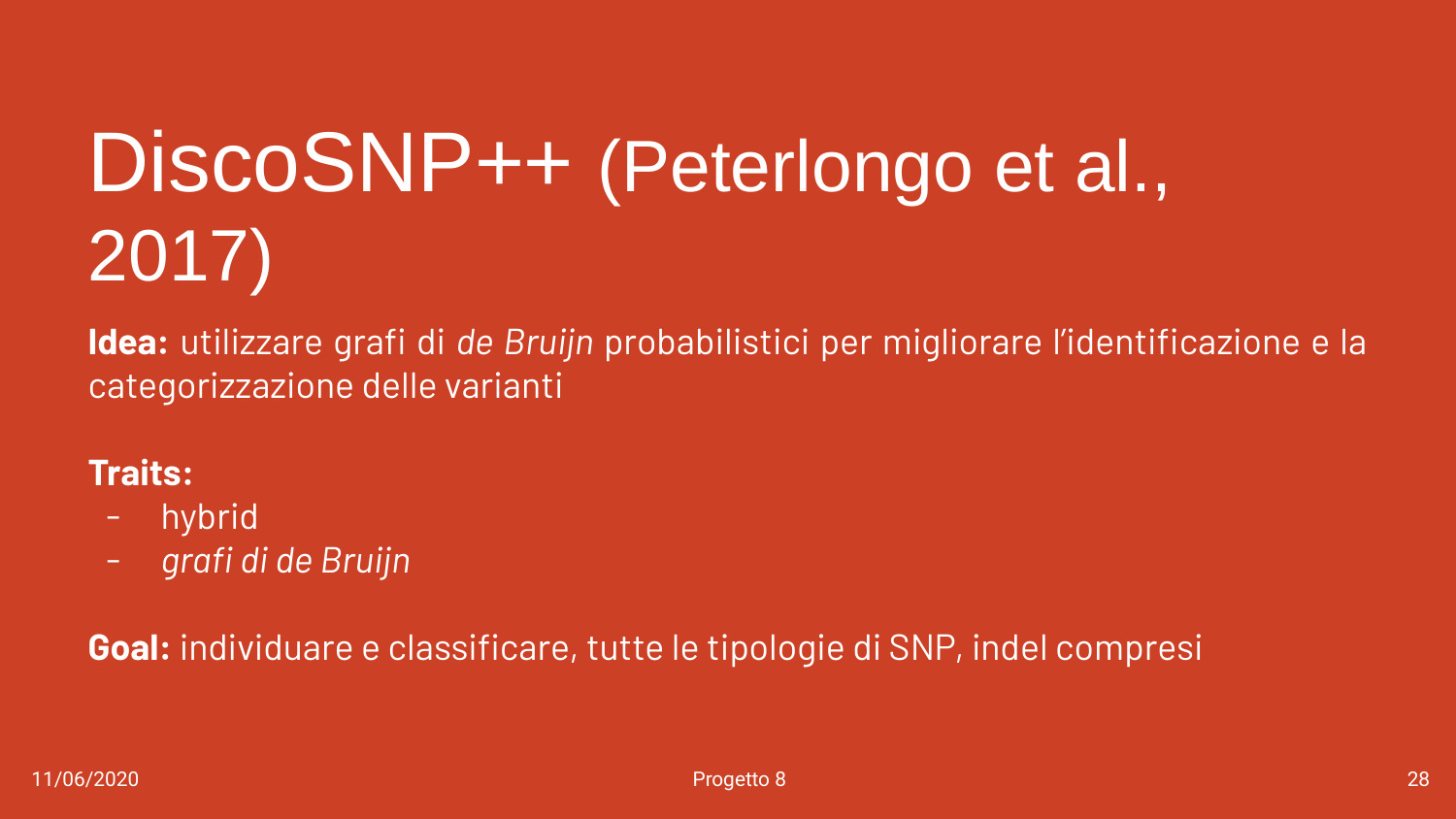

# DiscoSNP++ (Peterlongo et al., 2017)
Idea: utilizzare grafi di de Bruijn probabilistici per migliorare l’identificazione e la categorizzazione delle varianti

Traits:
hybrid
grafi di de Bruijn

Goal: individuare e classificare, tutte le tipologie di SNP, indel compresi

28
11/06/2020                                                                                                             Progetto 8